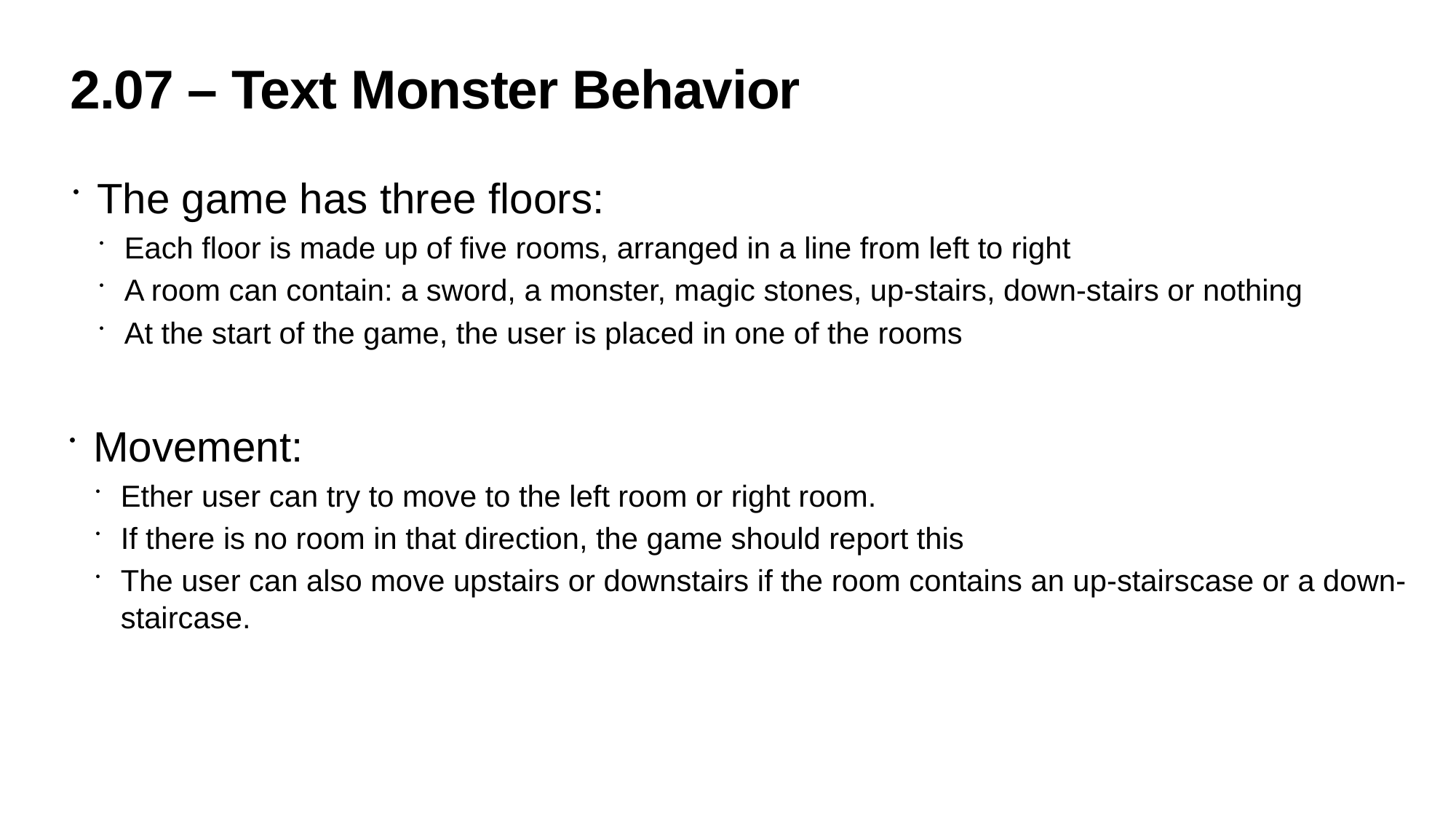

# 2.07 – Text Monster Behavior
The game has three floors:
Each floor is made up of five rooms, arranged in a line from left to right
A room can contain: a sword, a monster, magic stones, up-stairs, down-stairs or nothing
At the start of the game, the user is placed in one of the rooms

Movement:
Ether user can try to move to the left room or right room.
If there is no room in that direction, the game should report this
The user can also move upstairs or downstairs if the room contains an up-stairscase or a down-staircase.